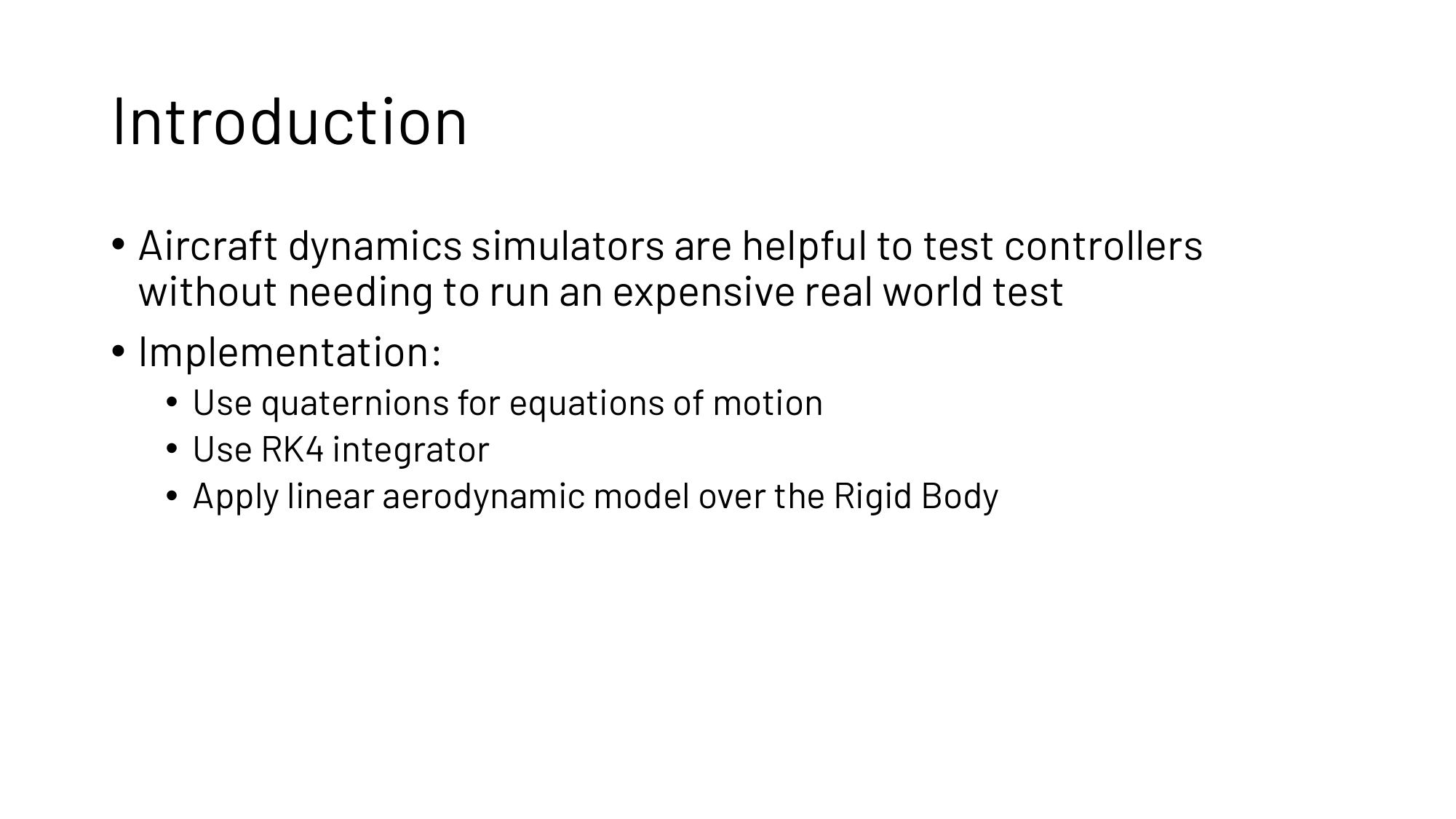

# Introduction
Aircraft dynamics simulators are helpful to test controllers without needing to run an expensive real world test
Implementation:
Use quaternions for equations of motion
Use RK4 integrator
Apply linear aerodynamic model over the Rigid Body